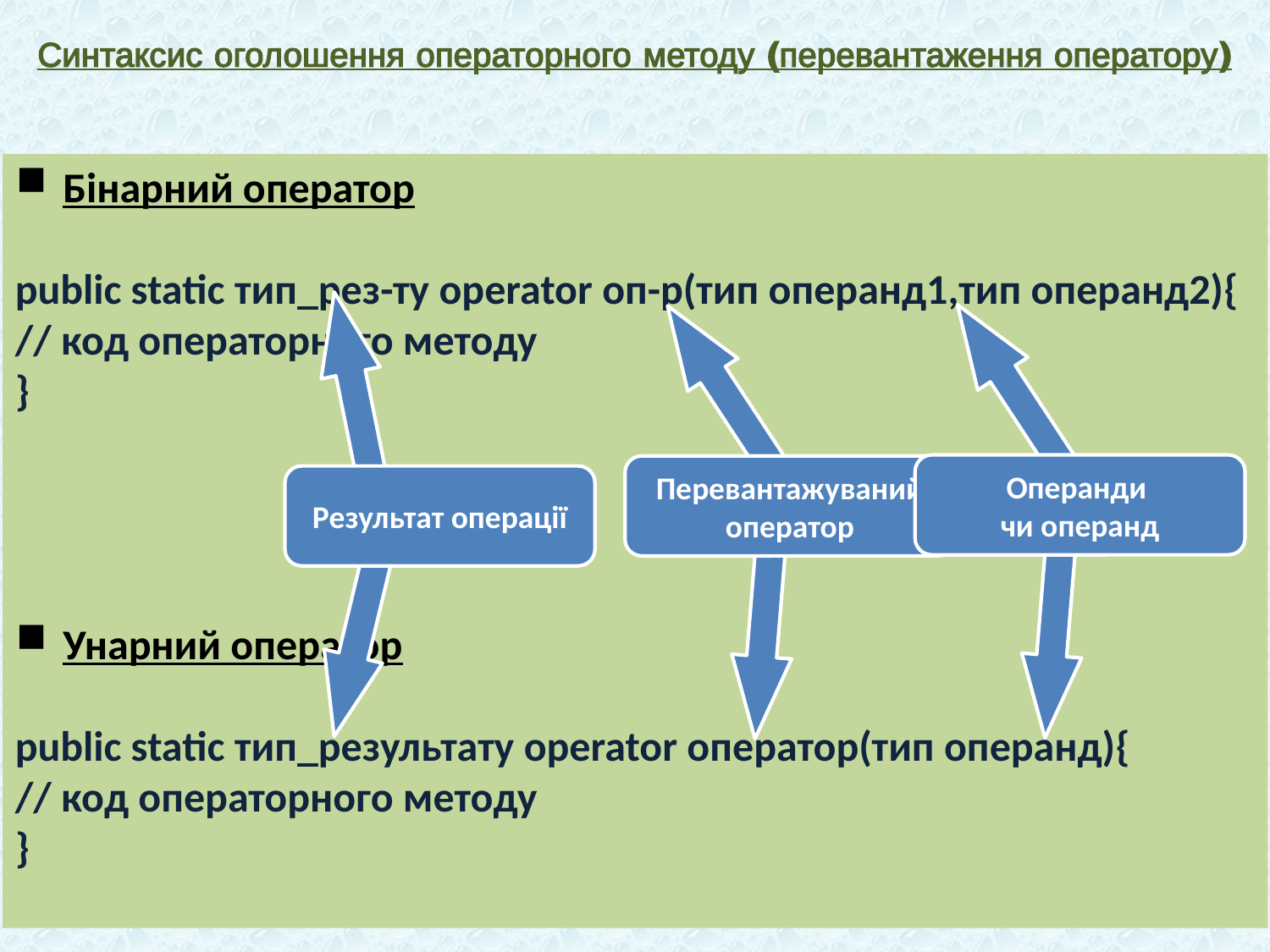

# Синтаксис оголошення операторного методу (перевантаження оператору)
Бінарний оператор

public static тип_рез-ту operator оп-р(тип операнд1,тип операнд2){
// код операторного методу
}

Унарний оператор

public static тип_результату operator оператор(тип операнд){
// код операторного методу
}

Операнди
чи операнд
Перевантажуваний оператор
Результат операції